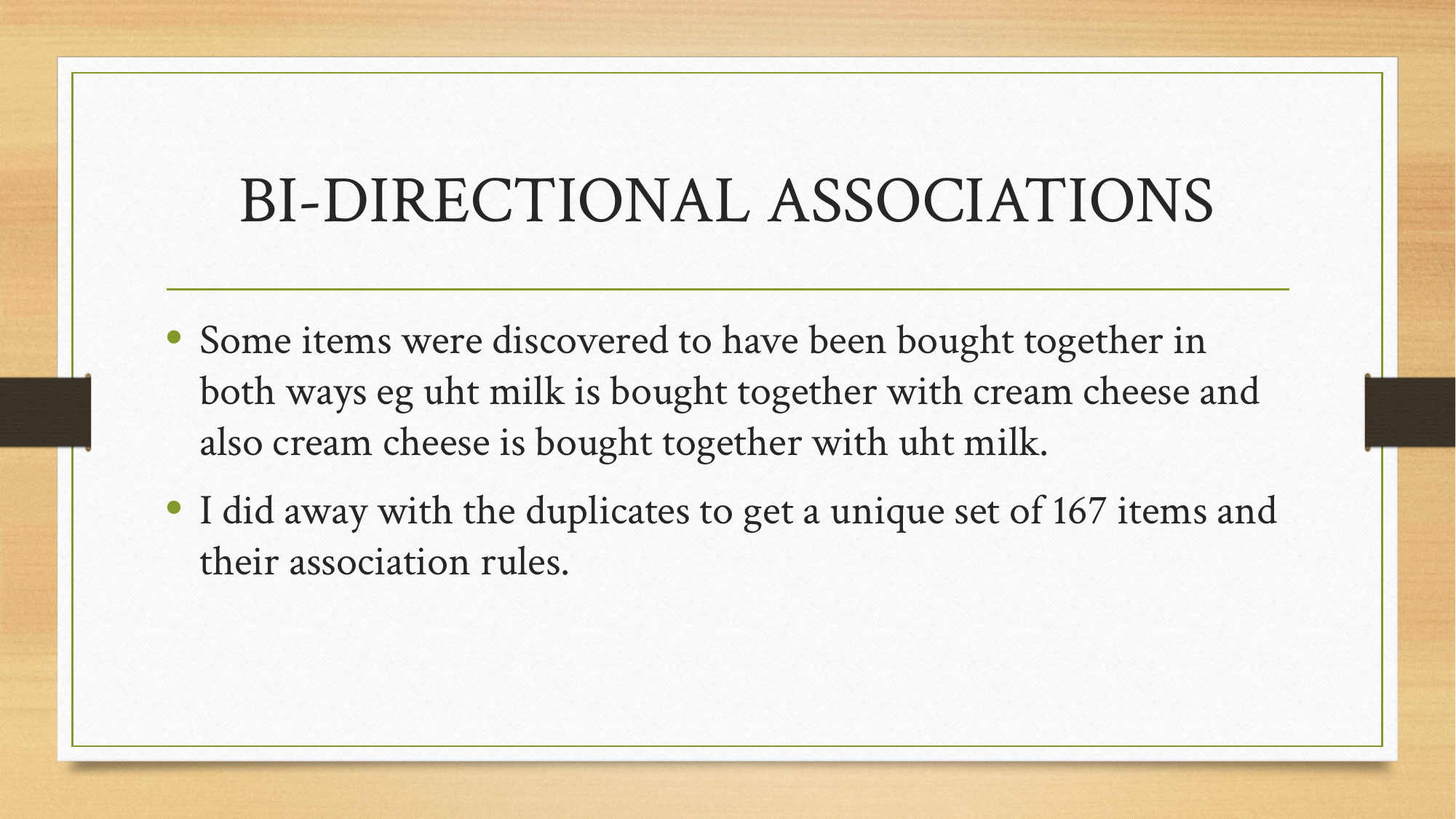

# BI-DIRECTIONAL ASSOCIATIONS
Some items were discovered to have been bought together in both ways eg uht milk is bought together with cream cheese and also cream cheese is bought together with uht milk.
I did away with the duplicates to get a unique set of 167 items and their association rules.